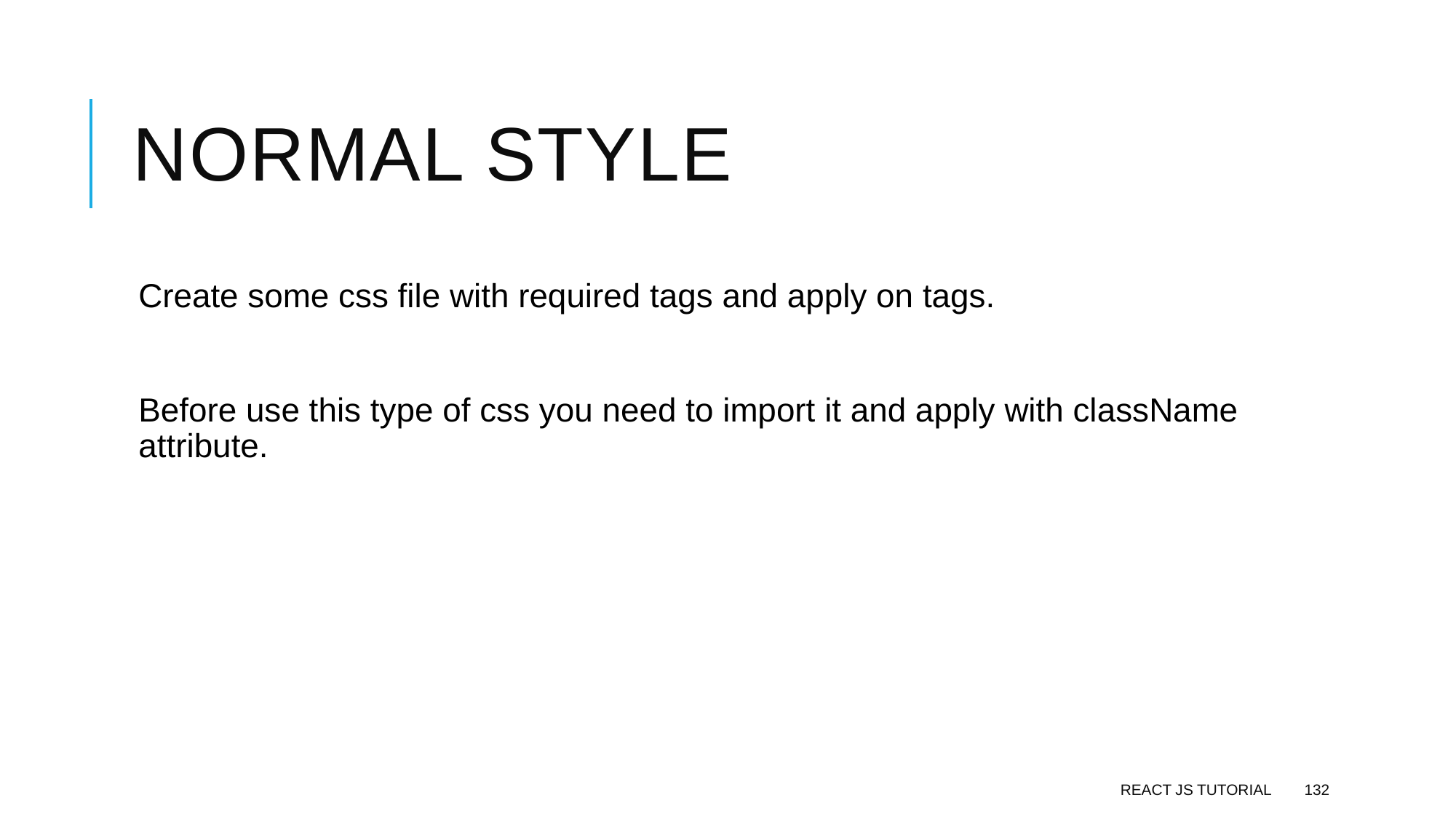

# Normal style
Create some css file with required tags and apply on tags.

Before use this type of css you need to import it and apply with className attribute.

React JS Tutorial
132